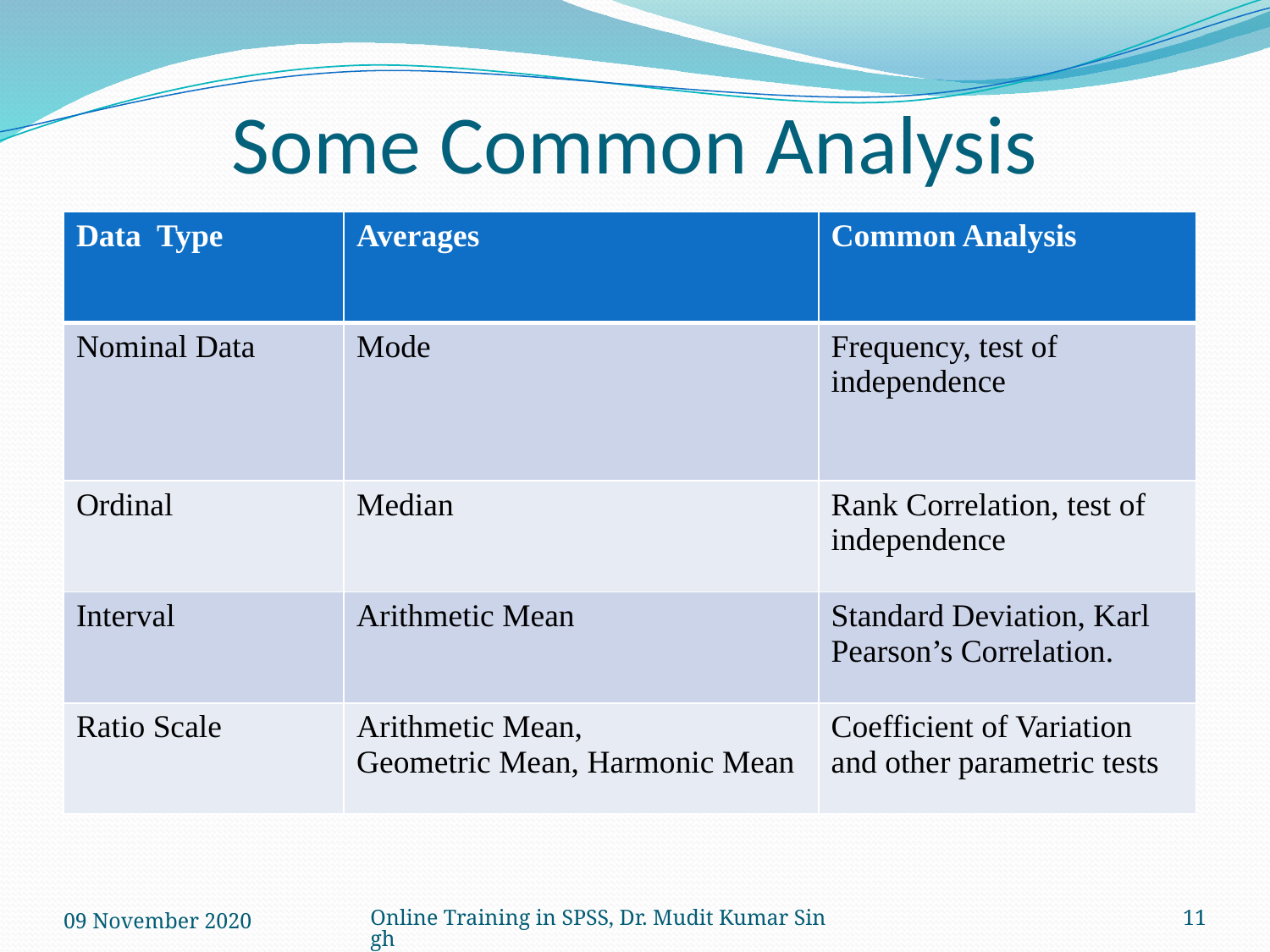

# Some Common Analysis
| Data Type | Averages | Common Analysis |
| --- | --- | --- |
| Nominal Data | Mode | Frequency, test of independence |
| Ordinal | Median | Rank Correlation, test of independence |
| Interval | Arithmetic Mean | Standard Deviation, Karl Pearson’s Correlation. |
| Ratio Scale | Arithmetic Mean, Geometric Mean, Harmonic Mean | Coefficient of Variation and other parametric tests |
09 November 2020
Online Training in SPSS, Dr. Mudit Kumar Singh
11